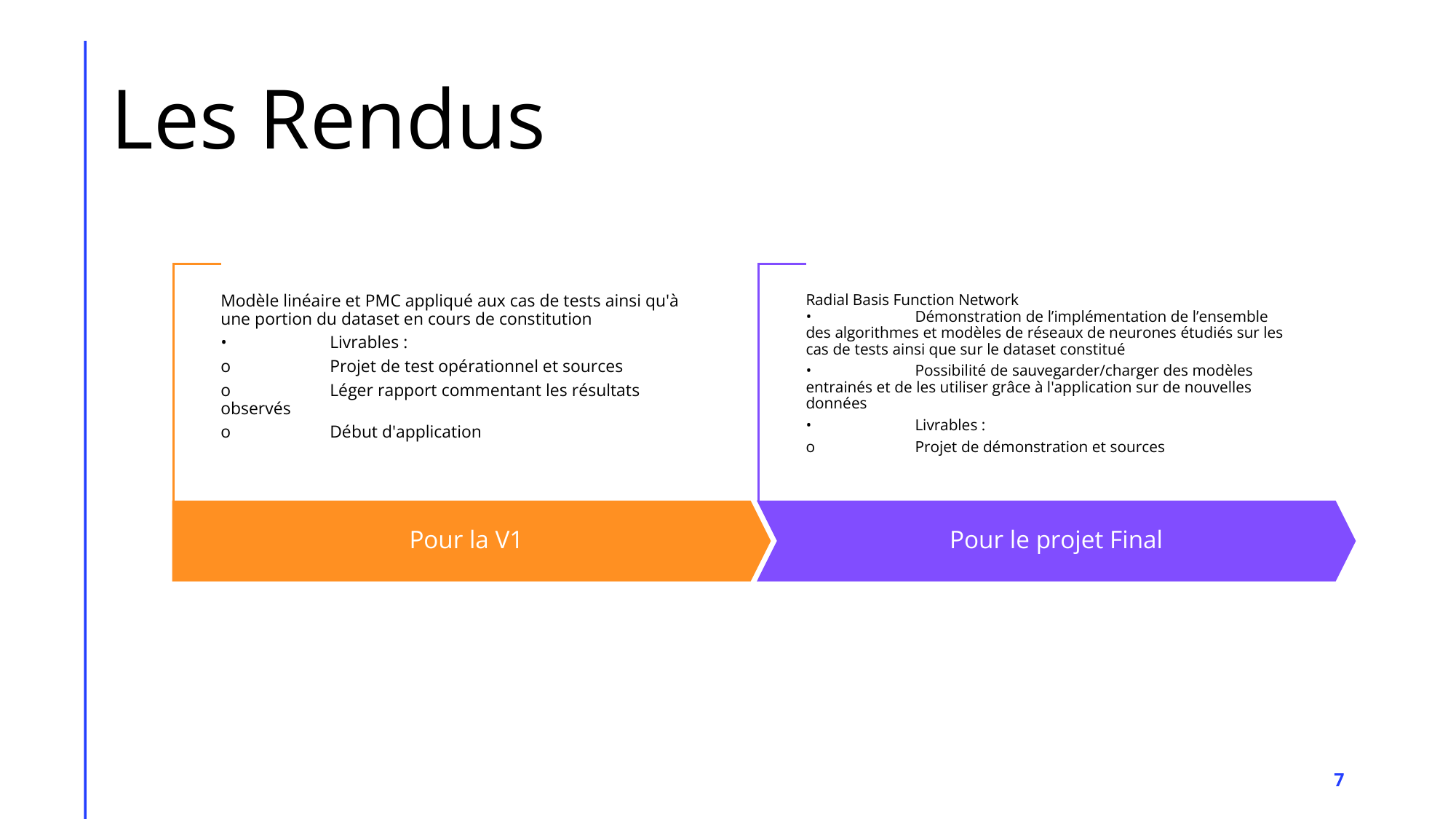

# Les Rendus

Modèle linéaire et PMC appliqué aux cas de tests ainsi qu'à une portion du dataset en cours de constitution
•	Livrables :
o	Projet de test opérationnel et sources
o	Léger rapport commentant les résultats observés
o	Début d'application

Radial Basis Function Network
•	Démonstration de l’implémentation de l’ensemble des algorithmes et modèles de réseaux de neurones étudiés sur les cas de tests ainsi que sur le dataset constitué
•	Possibilité de sauvegarder/charger des modèles entrainés et de les utiliser grâce à l'application sur de nouvelles données
•	Livrables :
o	Projet de démonstration et sources

Pour la V1

Pour le projet Final
7